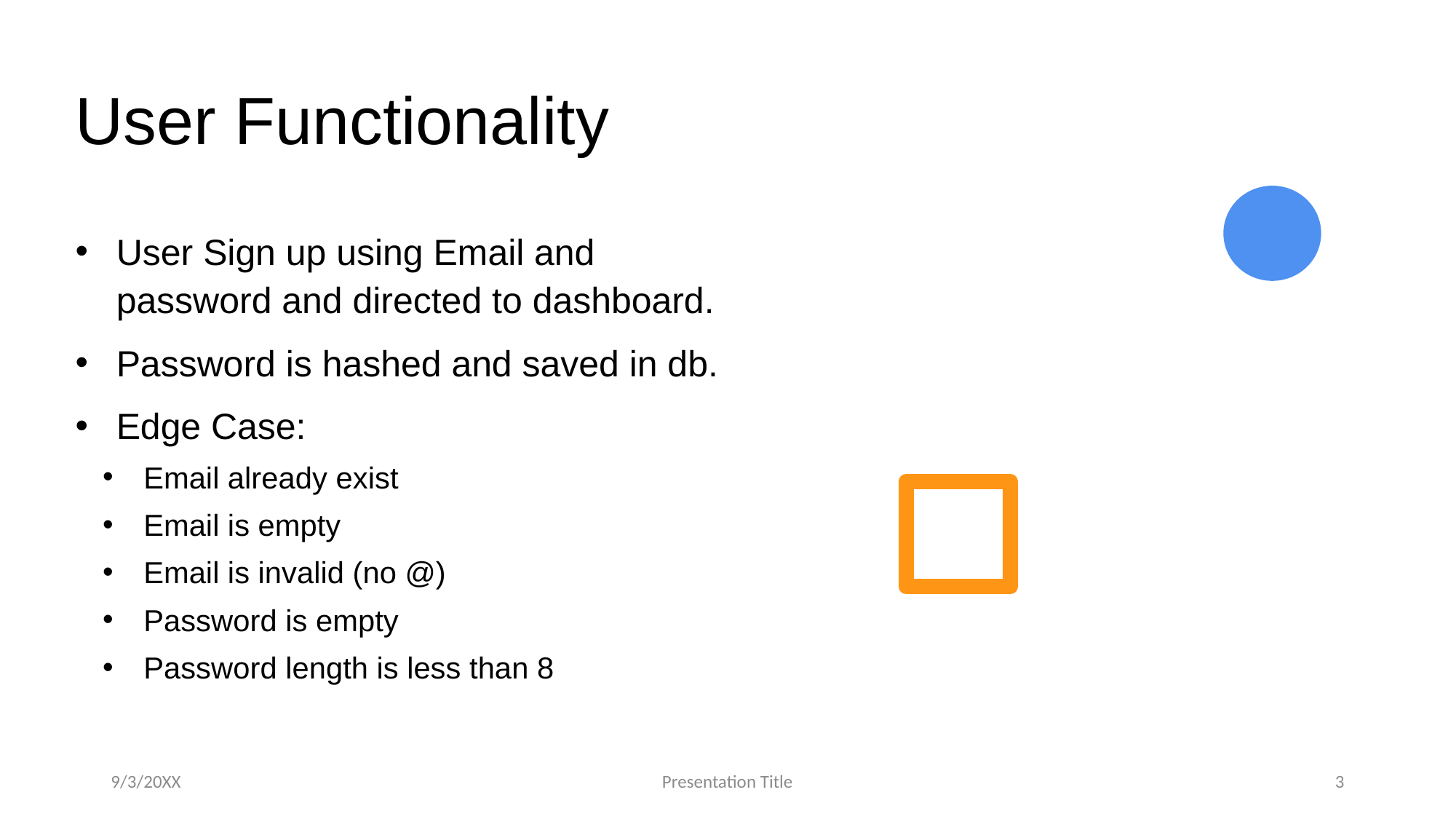

# User Functionality
User Sign up using Email and password and directed to dashboard.
Password is hashed and saved in db.
Edge Case:
Email already exist
Email is empty
Email is invalid (no @)
Password is empty
Password length is less than 8
9/3/20XX
Presentation Title
3